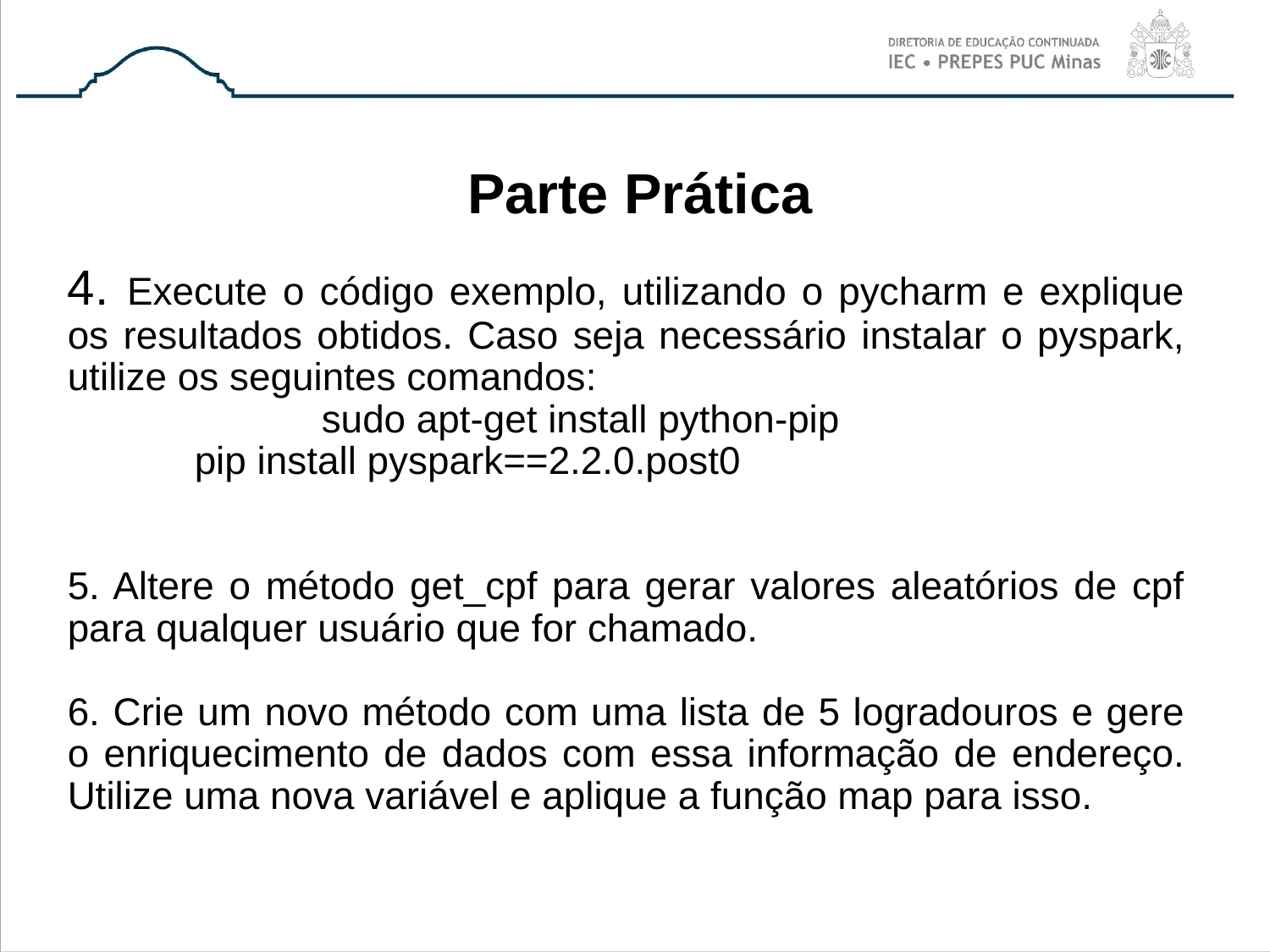

# Parte Prática
4. Execute o código exemplo, utilizando o pycharm e explique os resultados obtidos. Caso seja necessário instalar o pyspark, utilize os seguintes comandos:
		sudo apt-get install python-pip
pip install pyspark==2.2.0.post0

5. Altere o método get_cpf para gerar valores aleatórios de cpf para qualquer usuário que for chamado.

6. Crie um novo método com uma lista de 5 logradouros e gere o enriquecimento de dados com essa informação de endereço. Utilize uma nova variável e aplique a função map para isso.